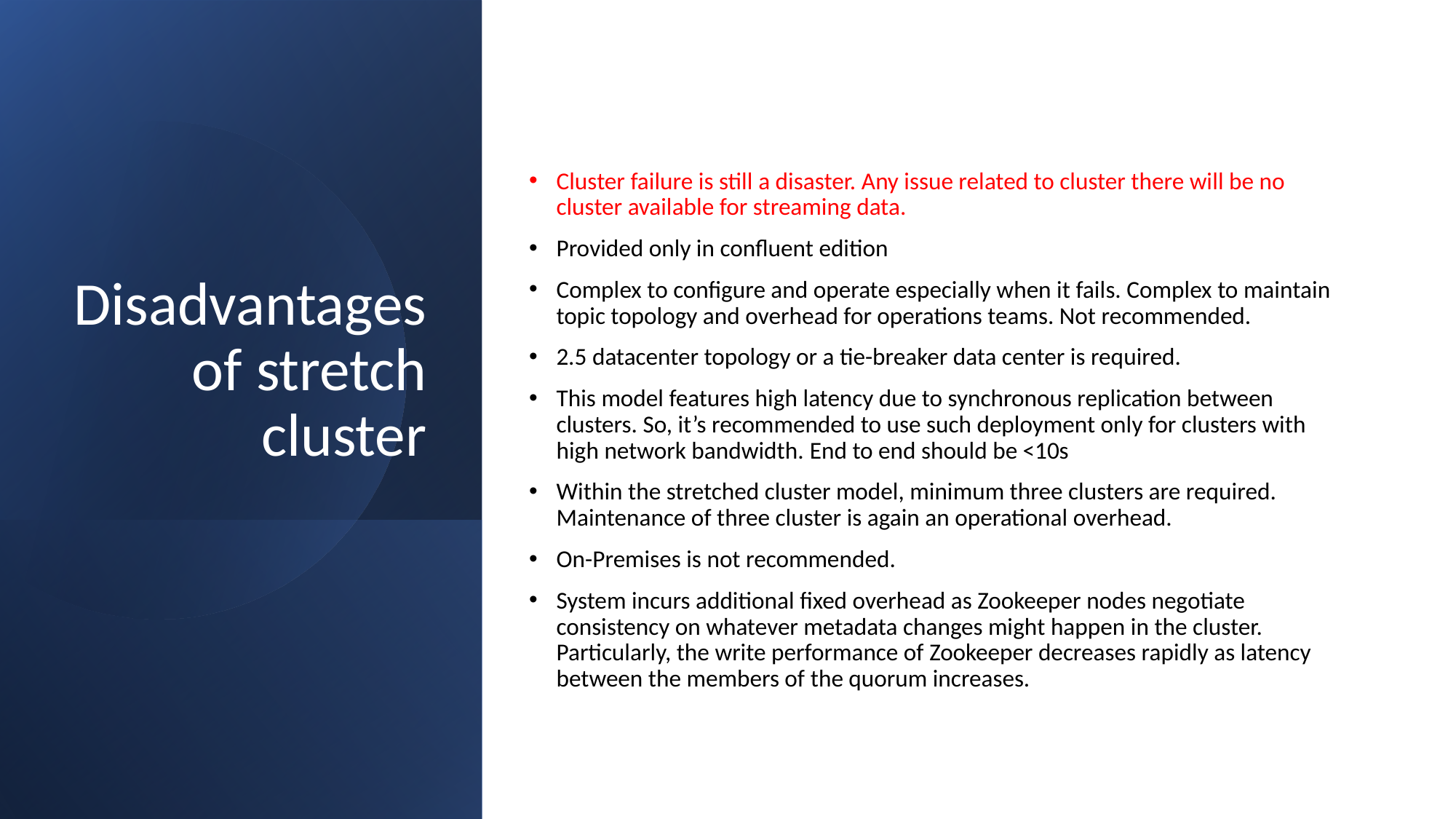

# Disadvantages of stretch cluster

Cluster failure is still a disaster. Any issue related to cluster there will be no cluster available for streaming data.
Provided only in confluent edition
Complex to configure and operate especially when it fails. Complex to maintain topic topology and overhead for operations teams. Not recommended.
2.5 datacenter topology or a tie-breaker data center is required.
This model features high latency due to synchronous replication between clusters. So, it’s recommended to use such deployment only for clusters with high network bandwidth. End to end should be <10s
Within the stretched cluster model, minimum three clusters are required. Maintenance of three cluster is again an operational overhead.
On-Premises is not recommended.
System incurs additional fixed overhead as Zookeeper nodes negotiate consistency on whatever metadata changes might happen in the cluster. Particularly, the write performance of Zookeeper decreases rapidly as latency between the members of the quorum increases.